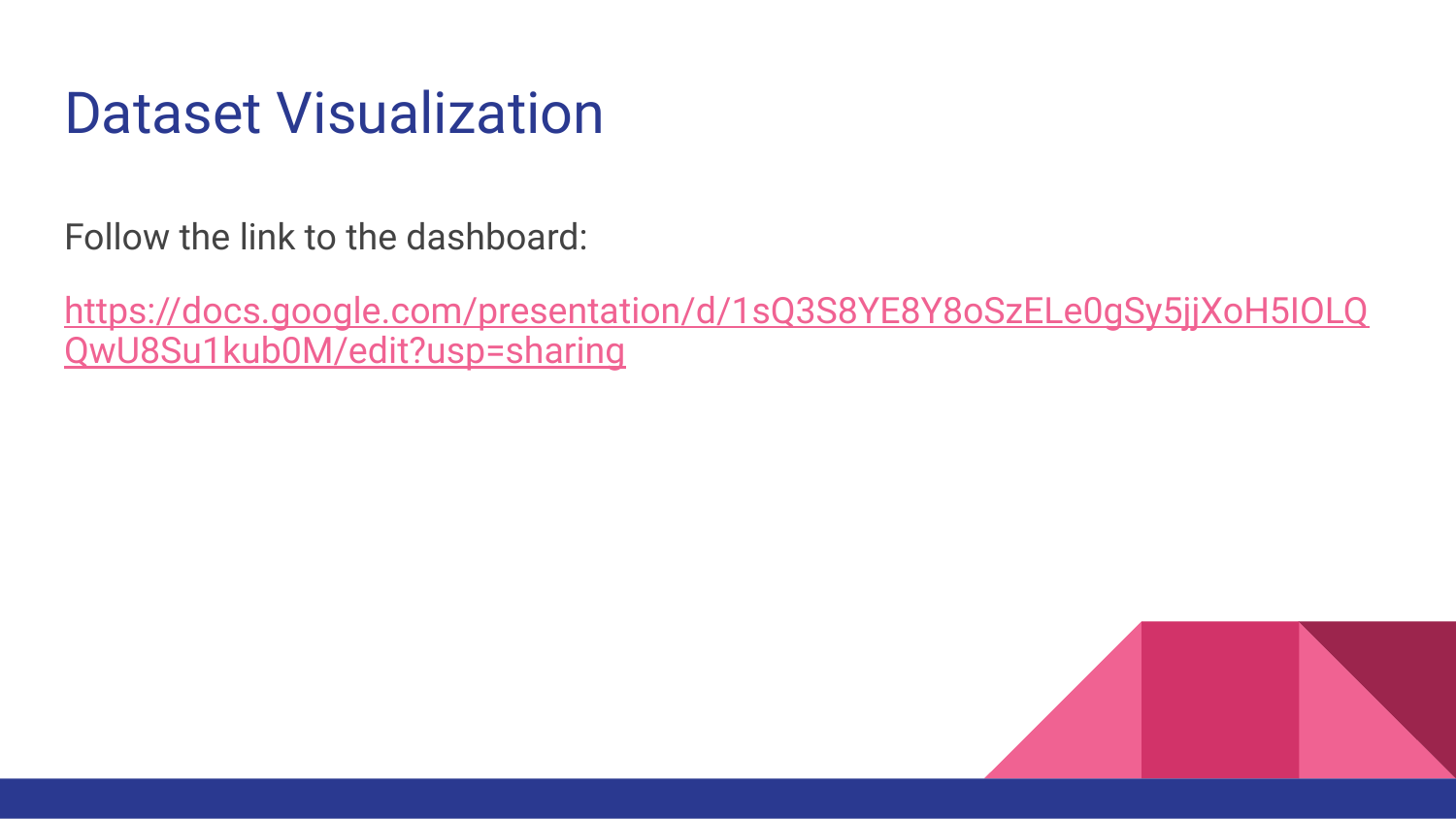

# Dataset Visualization
Follow the link to the dashboard:
https://docs.google.com/presentation/d/1sQ3S8YE8Y8oSzELe0gSy5jjXoH5IOLQQwU8Su1kub0M/edit?usp=sharing